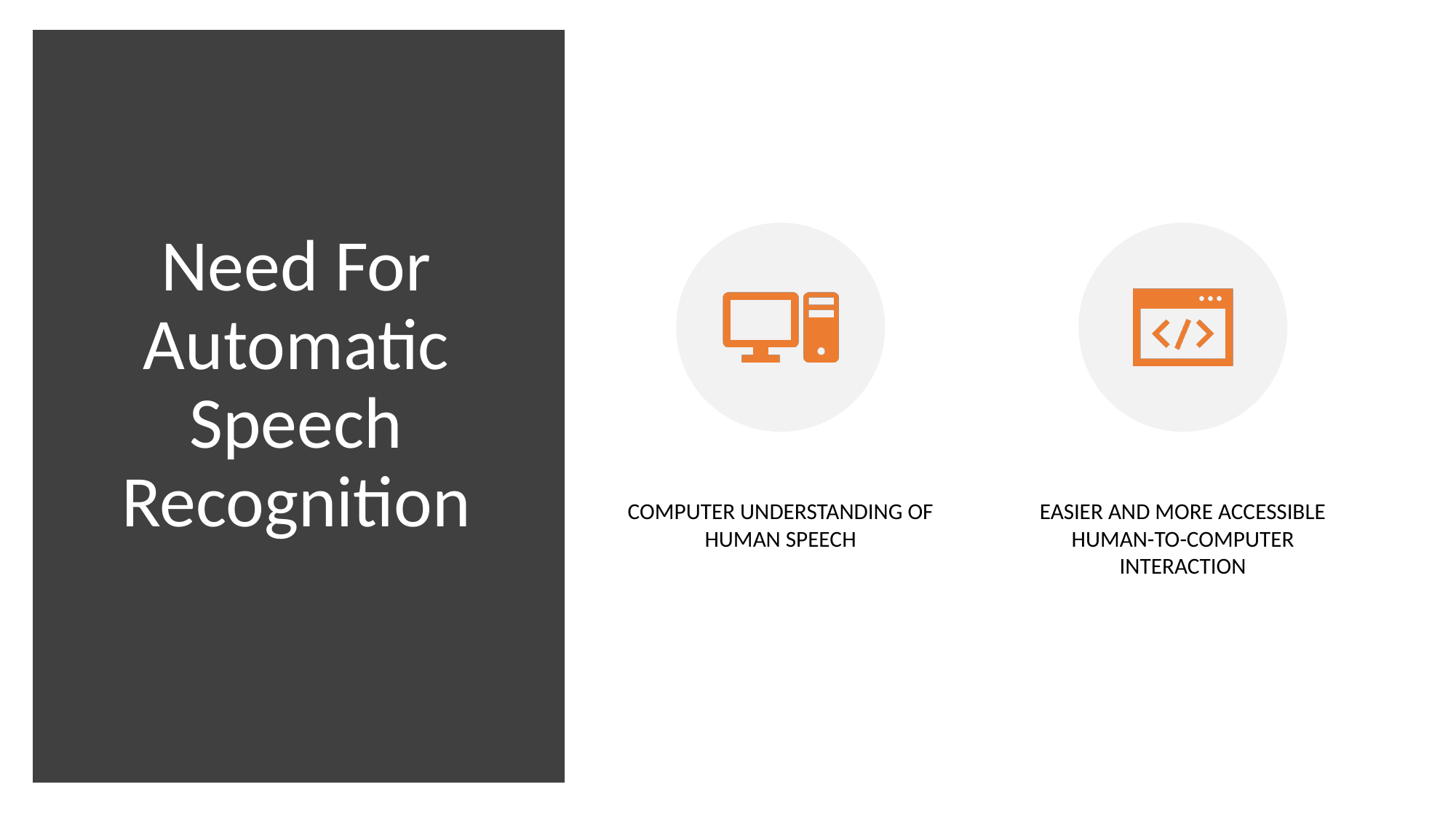

Computer Understanding of Human Speech
Easier and more accessible human-to-computer interaction
# Need For Automatic Speech Recognition